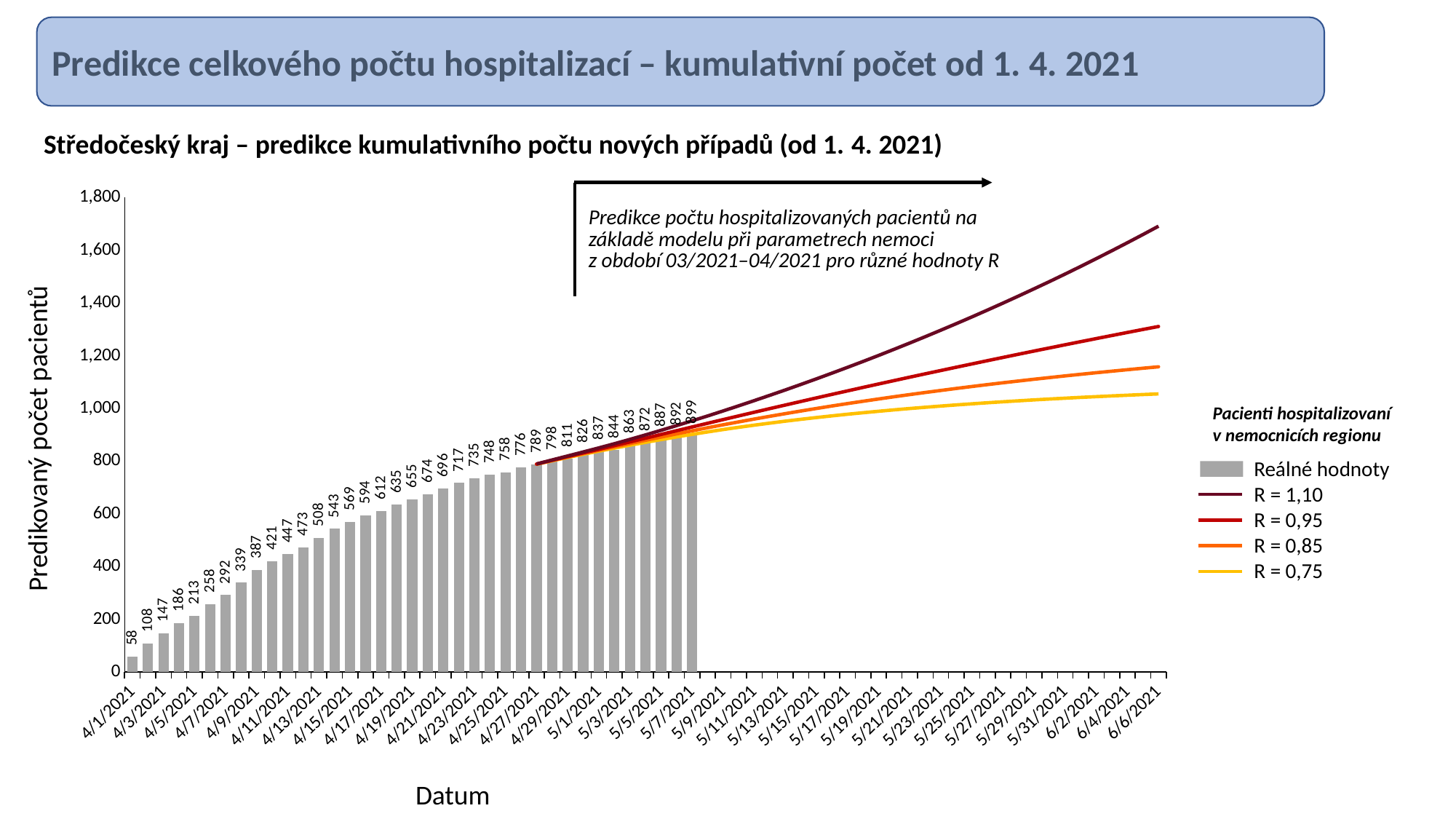

Predikce celkového počtu hospitalizací – kumulativní počet od 1. 4. 2021
Středočeský kraj – predikce kumulativního počtu nových případů (od 1. 4. 2021)

### Chart

| Category |  |  |  |  |  |
|---|---|---|---|---|---|
| 44287 | 58.0 | None | None | None | None |
| 44288 | 108.0 | None | None | None | None |
| 44289 | 147.0 | None | None | None | None |
| 44290 | 186.0 | None | None | None | None |
| 44291 | 213.0 | None | None | None | None |
| 44292 | 258.0 | None | None | None | None |
| 44293 | 292.0 | None | None | None | None |
| 44294 | 339.0 | None | None | None | None |
| 44295 | 387.0 | None | None | None | None |
| 44296 | 421.0 | None | None | None | None |
| 44297 | 447.0 | None | None | None | None |
| 44298 | 473.0 | None | None | None | None |
| 44299 | 508.0 | None | None | None | None |
| 44300 | 543.0 | None | None | None | None |
| 44301 | 569.0 | None | None | None | None |
| 44302 | 594.0 | None | None | None | None |
| 44303 | 612.0 | None | None | None | None |
| 44304 | 635.0 | None | None | None | None |
| 44305 | 655.0 | None | None | None | None |
| 44306 | 674.0 | None | None | None | None |
| 44307 | 696.0 | None | None | None | None |
| 44308 | 717.0 | None | None | None | None |
| 44309 | 735.0 | None | None | None | None |
| 44310 | 748.0 | None | None | None | None |
| 44311 | 758.0 | None | None | None | None |
| 44312 | 776.0 | None | None | None | None |
| 44313 | 789.0 | 788.5404656299035 | 788.8686844216891 | 789.1944167074749 | 789.6842583891536 |
| 44314 | 798.0 | 801.6474759027329 | 802.5512353318618 | 803.4519908806443 | 804.8071126499896 |
| 44315 | 811.0 | 814.2575428089881 | 815.9028318099915 | 817.5448762924085 | 820.0138124086711 |
| 44316 | 826.0 | 826.4166412465714 | 828.9193231523828 | 831.4185248110764 | 835.1738138814329 |
| 44317 | 837.0 | 838.161960704716 | 841.6737757669049 | 845.1967758445163 | 850.5218133086039 |
| 44318 | 844.0 | 849.5981852333123 | 854.3030426629364 | 859.0617057349566 | 866.3285391845297 |
| 44319 | 863.0 | 860.752263403963 | 866.8558179757775 | 873.0947325655753 | 882.7380538116831 |
| 44320 | 872.0 | 871.569756347764 | 879.2907535845642 | 887.2715696663079 | 899.7651517639379 |
| 44321 | 887.0 | 882.0571130857988 | 891.5668969188317 | 901.4996155362658 | 917.2330220680016 |
| 44322 | 892.0 | 892.1878560855084 | 903.6338030756765 | 915.7037291964874 | 935.0442261426357 |
| 44323 | 899.0 | 901.9316642772677 | 915.4507574851369 | 929.8499810244929 | 953.1938756444118 |
| 44324 | None | 911.2427409903361 | 926.9816455063055 | 943.9273841511167 | 971.7420270055496 |
| 44325 | None | 920.1390022691603 | 938.2397200092636 | 957.9449763321091 | 990.716474953892 |
| 44326 | None | 928.6423031741633 | 949.2329687337597 | 971.8970060864018 | 1010.0976723317374 |
| 44327 | None | 936.7609250555413 | 959.9487520045232 | 985.7594536910858 | 1029.8404761060992 |
| 44328 | None | 944.5127319044594 | 970.3866027849208 | 999.5147309116506 | 1049.9200089207673 |
| 44329 | None | 951.9091555806906 | 980.5551400266359 | 1013.1658956760385 | 1070.364373902747 |
| 44330 | None | 958.9587200095211 | 990.4554915576283 | 1026.7178058303582 | 1091.2043589805596 |
| 44331 | None | 965.6699726441234 | 1000.0862698539266 | 1040.1699854646415 | 1112.4519034397395 |
| 44332 | None | 972.0673559421399 | 1009.4613372246795 | 1053.524221134857 | 1134.098473100445 |
| 44333 | None | 978.1660250556893 | 1018.5906520626908 | 1066.7741118248678 | 1156.1336072028923 |
| 44334 | None | 983.9773532963169 | 1027.476331527201 | 1079.9164045834134 | 1178.5551085971765 |
| 44335 | None | 989.5183289725877 | 1036.1229999088227 | 1092.9569511962202 | 1201.3852218999432 |
| 44336 | None | 994.8006130801243 | 1044.5420699061992 | 1105.8976817587427 | 1224.645523706125 |
| 44337 | None | 999.8366013779307 | 1052.735864020599 | 1118.739800791155 | 1248.3408429121755 |
| 44338 | None | 1004.6379022645228 | 1060.7116826205934 | 1131.4809173730994 | 1272.4694310346822 |
| 44339 | None | 1009.2148241688934 | 1068.4742006275626 | 1144.1218171856656 | 1297.0294012305008 |
| 44340 | None | 1013.5817832776257 | 1076.032127551055 | 1156.663586546693 | 1322.0308437950412 |
| 44341 | None | 1017.7507101202315 | 1083.3917817736299 | 1169.106834673053 | 1347.4879668961862 |
| 44342 | None | 1021.7281162653818 | 1090.5566806241777 | 1181.4570129278768 | 1373.4158617933167 |
| 44343 | None | 1025.5251752619479 | 1097.533182568191 | 1193.711693411947 | 1399.8187814742091 |
| 44344 | None | 1029.15017821452 | 1104.3269464161403 | 1205.8708075556156 | 1426.7002433056107 |
| 44345 | None | 1032.6106675380838 | 1110.9410425822039 | 1217.9371748491862 | 1454.0660536533203 |
| 44346 | None | 1035.9163429468383 | 1117.3829079699894 | 1229.9066773746522 | 1481.927305924521 |
| 44347 | None | 1039.074603026032 | 1123.6557836116722 | 1241.783816551455 | 1510.293788269989 |
| 44348 | None | 1042.0922569329039 | 1129.767001231379 | 1253.5697022120762 | 1539.1751481570545 |
| 44349 | None | 1044.978375120335 | 1135.7197104438465 | 1265.2648120104657 | 1568.5810355623832 |
| 44350 | None | 1047.7373424066727 | 1141.5187432991208 | 1276.8695209516384 | 1598.5186410718768 |
| 44351 | None | 1050.3774977957653 | 1147.1691345770412 | 1288.3841950395686 | 1628.9972129308026 |
| 44352 | None | 1052.9028383132922 | 1152.6734798480766 | 1299.811605038677 | 1660.0264244995515 |
| 44353 | None | 1055.3213708902817 | 1158.036319457282 | 1311.1500844132775 | 1691.6160985501806 |
|  | None | None | None | None | None |
|  | None | None | None | None | None |
|  | None | None | None | None | None |
|  | None | None | None | None | None |
|  | None | None | None | None | None |
|  | None | None | None | None | None |
|  | None | None | None | None | None |
|  | None | None | None | None | None |
|  | None | None | None | None | None |
|  | None | None | None | None | None |
|  | None | None | None | None | None |
|  | None | None | None | None | None |
|  | None | None | None | None | None |
|  | None | None | None | None | None |
|  | None | None | None | None | None |
|  | None | None | None | None | None |
|  | None | None | None | None | None |
|  | None | None | None | None | None |
|  | None | None | None | None | None |
|  | None | None | None | None | None |
|  | None | None | None | None | None |
|  | None | None | None | None | None |
|  | None | None | None | None | None |
|  | None | None | None | None | None |
|  | None | None | None | None | None |
|  | None | None | None | None | None |
|  | None | None | None | None | None |
|  | None | None | None | None | None |
|  | None | None | None | None | None |
|  | None | None | None | None | None |
|  | None | None | None | None | None |
|  | None | None | None | None | None |
|  | None | None | None | None | None |
|  | None | None | None | None | None |
|  | None | None | None | None | None |
|  | None | None | None | None | None |
|  | None | None | None | None | None |
|  | None | None | None | None | None |
|  | None | None | None | None | None |
|  | None | None | None | None | None |
|  | None | None | None | None | None |
|  | None | None | None | None | None |
|  | None | None | None | None | None |
|  | None | None | None | None | None |
|  | None | None | None | None | None |
|  | None | None | None | None | None |
|  | None | None | None | None | None |
|  | None | None | None | None | None |
|  | None | None | None | None | None |
|  | None | None | None | None | None |
|  | None | None | None | None | None |
|  | None | None | None | None | None |
|  | None | None | None | None | None |
|  | None | None | None | None | None |
|  | None | None | None | None | None |
|  | None | None | None | None | None |
|  | None | None | None | None | None |
|  | None | None | None | None | None |
|  | None | None | None | None | None |
|  | None | None | None | None | None |
|  | None | None | None | None | None |
|  | None | None | None | None | None |
|  | None | None | None | None | None |
|  | None | None | None | None | None |
|  | None | None | None | None | None |
|  | None | None | None | None | None |
|  | None | None | None | None | None |
|  | None | None | None | None | None |
|  | None | None | None | None | None |
|  | None | None | None | None | None |
|  | None | None | None | None | None |
|  | None | None | None | None | None |
|  | None | None | None | None | None |
|  | None | None | None | None | None |
|  | None | None | None | None | None |
|  | None | None | None | None | None |
|  | None | None | None | None | None |
|  | None | None | None | None | None |
|  | None | None | None | None | None |
|  | None | None | None | None | None |
|  | None | None | None | None | None |
|  | None | None | None | None | None |
|  | None | None | None | None | None |
|  | None | None | None | None | None |
|  | None | None | None | None | None |
|  | None | None | None | None | None |
|  | None | None | None | None | None |
|  | None | None | None | None | None |
|  | None | None | None | None | None |
|  | None | None | None | None | None |
|  | None | None | None | None | None |
|  | None | None | None | None | None |
|  | None | None | None | None | None |
|  | None | None | None | None | None |
|  | None | None | None | None | None |
|  | None | None | None | None | None |
|  | None | None | None | None | None |
|  | None | None | None | None | None |
|  | None | None | None | None | None |
|  | None | None | None | None | None |
|  | None | None | None | None | None |
|  | None | None | None | None | None |
|  | None | None | None | None | None |
|  | None | None | None | None | None |
|  | None | None | None | None | None |
|  | None | None | None | None | None |
|  | None | None | None | None | None |
|  | None | None | None | None | None |
|  | None | None | None | None | None |
|  | None | None | None | None | None |
|  | None | None | None | None | None |
|  | None | None | None | None | None |
|  | None | None | None | None | None |
|  | None | None | None | None | None |
| Predikce počtu hospitalizovaných pacientů na základě modelu při parametrech nemoci z období 03/2021–04/2021 pro různé hodnoty R |
| --- |
Pacienti hospitalizovaní v nemocnicích regionu
Predikovaný počet pacientů
Reálné hodnoty
R = 1,10
R = 0,95
R = 0,85
R = 0,75

Datum